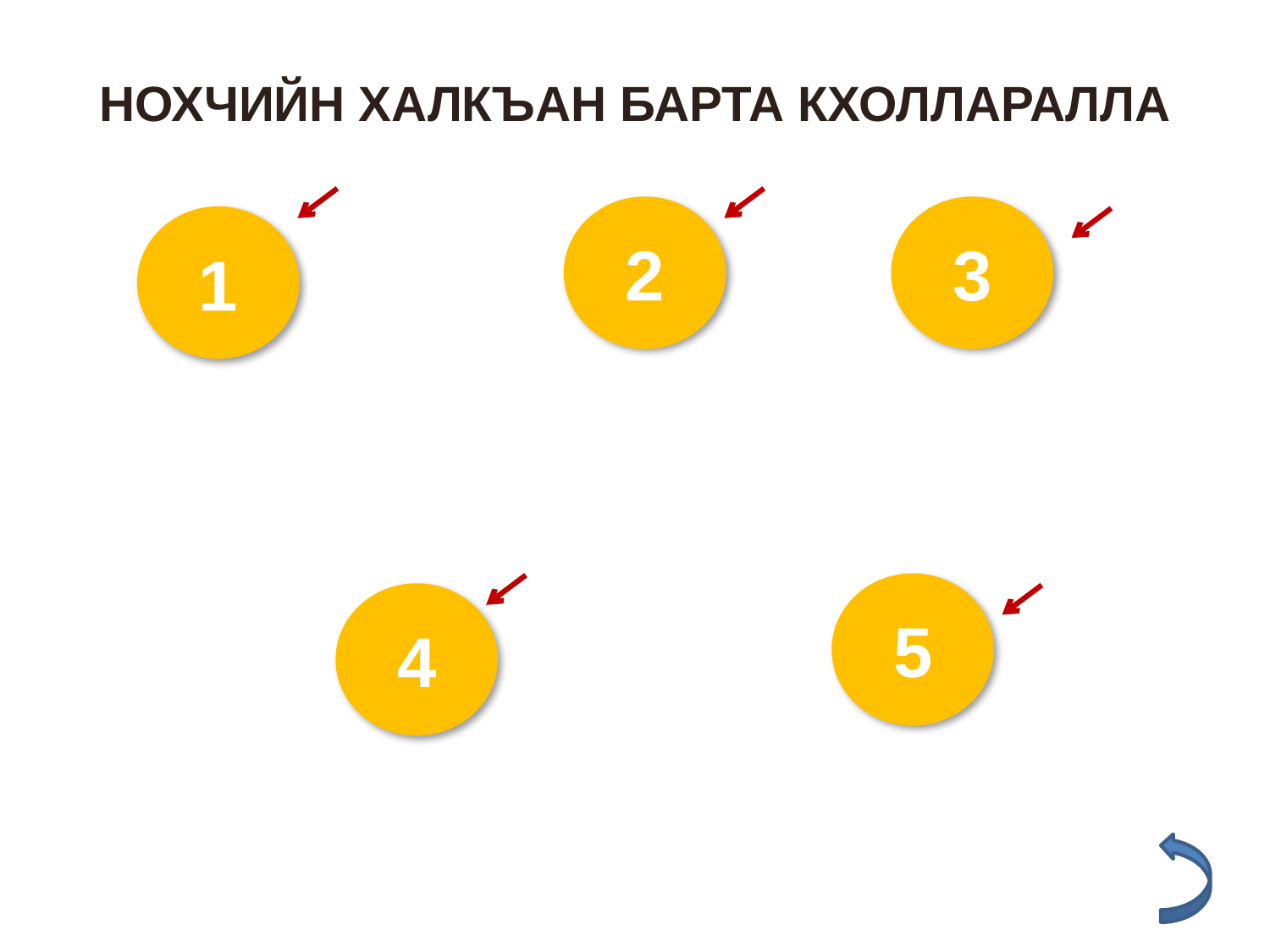

НОХЧИЙН ХАЛКЪАН БАРТА КХОЛЛАРАЛЛА
2
3
1
5
4